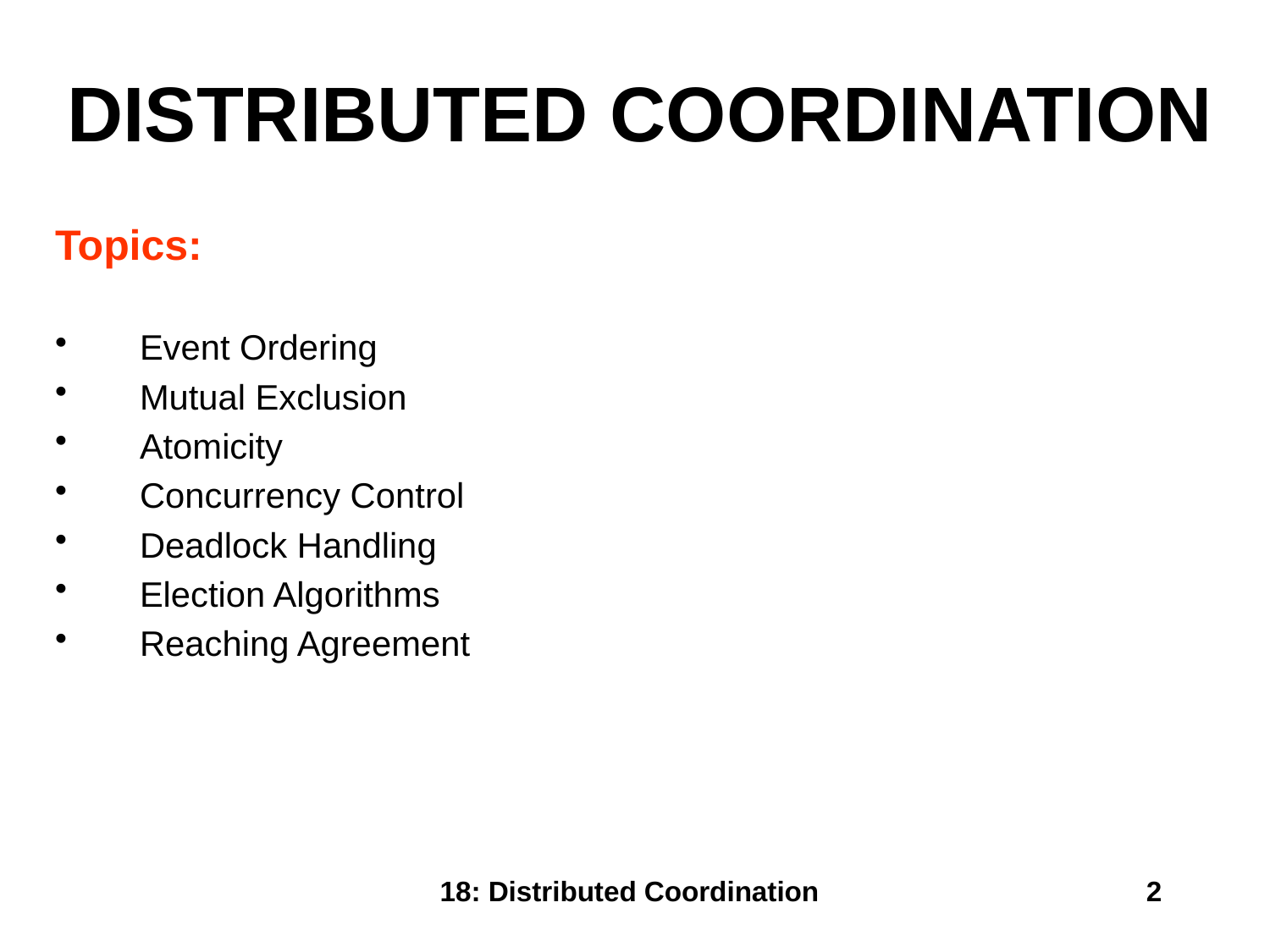

# DISTRIBUTED COORDINATION
Topics:

Event Ordering
Mutual Exclusion
Atomicity
Concurrency Control
Deadlock Handling
Election Algorithms
Reaching Agreement
18: Distributed Coordination
2